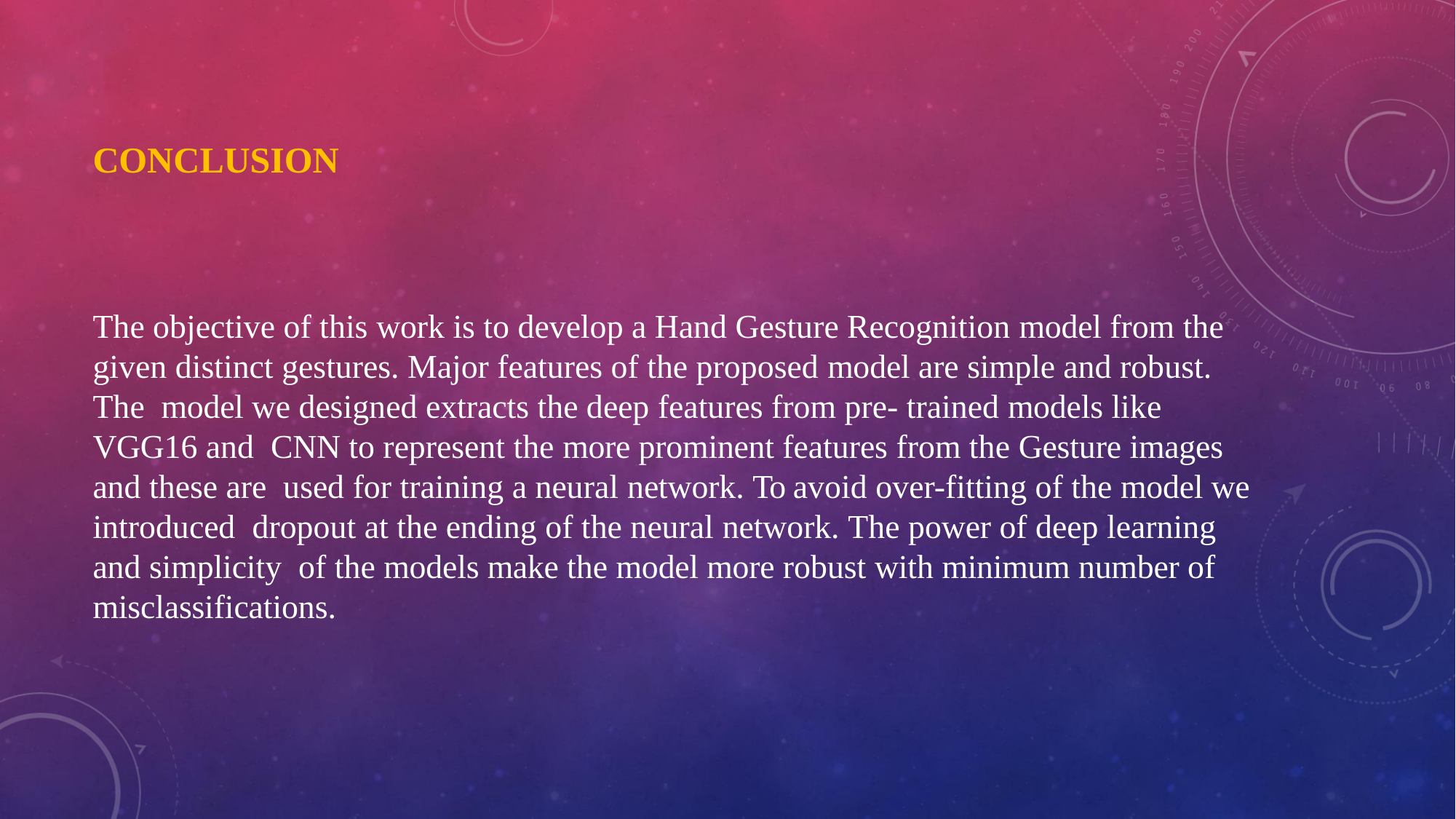

# CONCLUSION
The objective of this work is to develop a Hand Gesture Recognition model from the  given distinct gestures. Major features of the proposed model are simple and robust. The  model we designed extracts the deep features from pre- trained models like VGG16 and  CNN to represent the more prominent features from the Gesture images and these are  used for training a neural network. To avoid over-fitting of the model we introduced  dropout at the ending of the neural network. The power of deep learning and simplicity  of the models make the model more robust with minimum number of misclassifications.